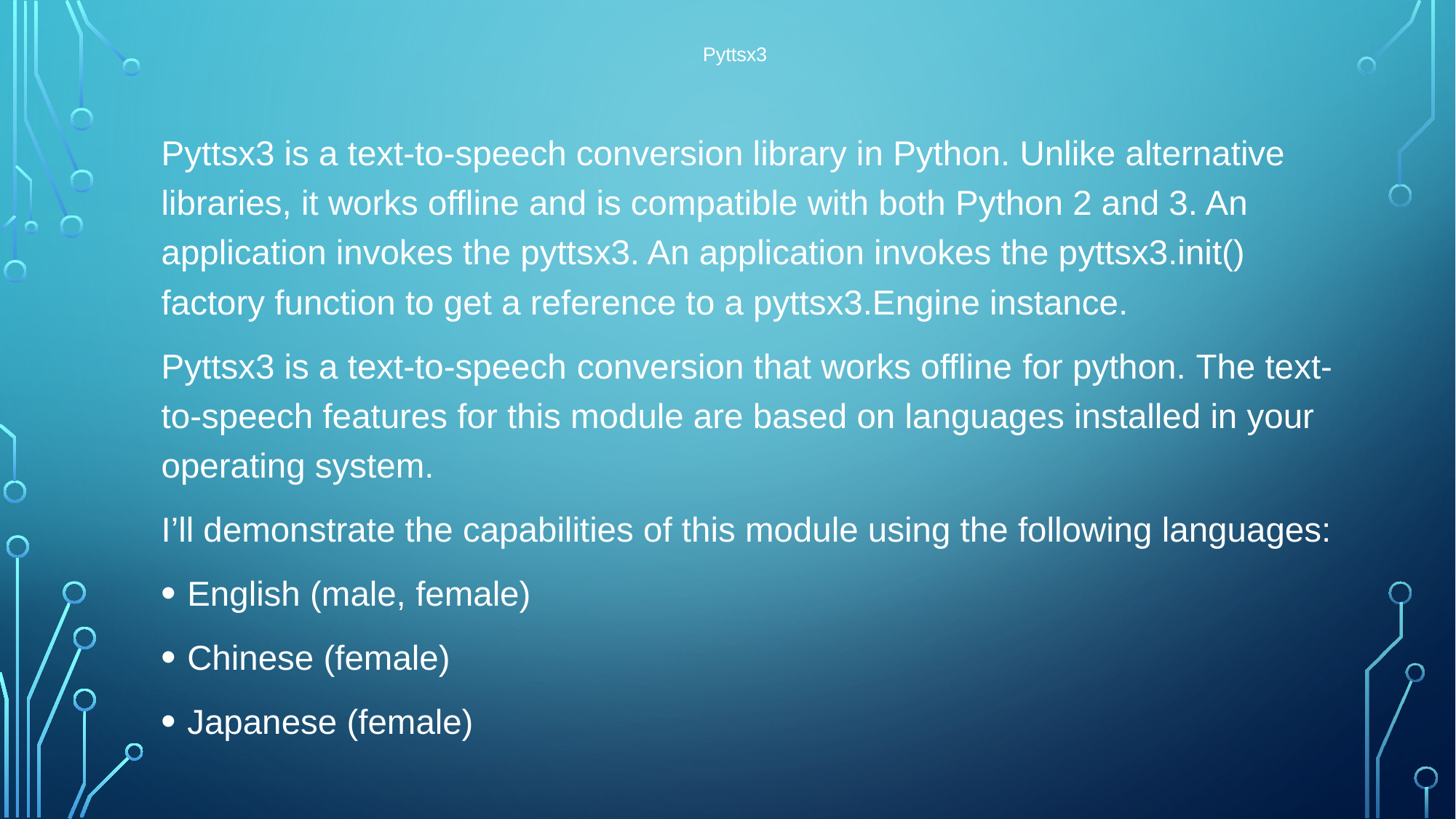

# Pyttsx3
Pyttsx3 is a text-to-speech conversion library in Python. Unlike alternative libraries, it works offline and is compatible with both Python 2 and 3. An application invokes the pyttsx3. An application invokes the pyttsx3.init() factory function to get a reference to a pyttsx3.Engine instance.
Pyttsx3 is a text-to-speech conversion that works offline for python. The text-to-speech features for this module are based on languages installed in your operating system.
I’ll demonstrate the capabilities of this module using the following languages:
English (male, female)
Chinese (female)
Japanese (female)